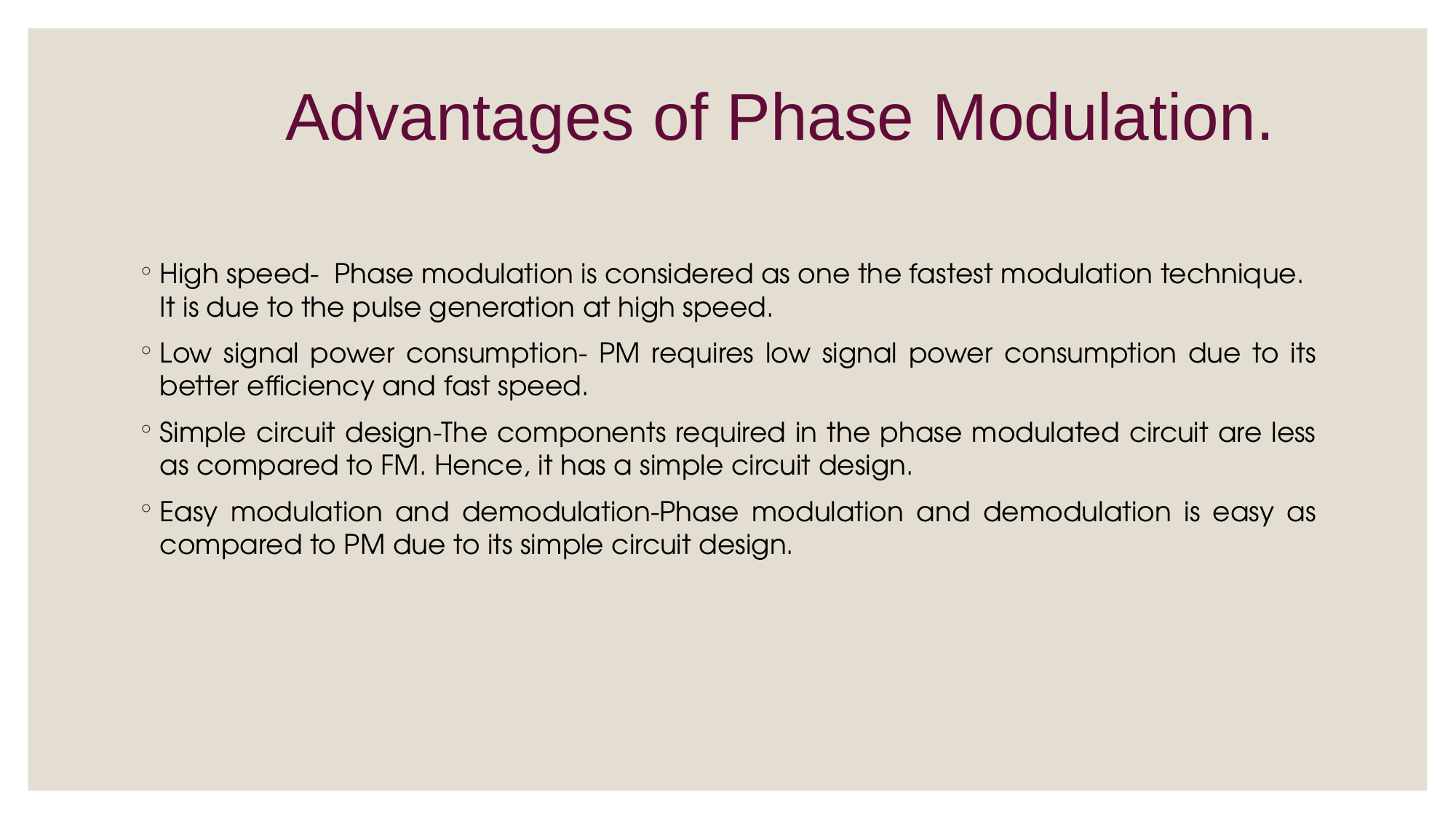

# Advantages of Phase Modulation.
High speed-  Phase modulation is considered as one the fastest modulation technique. It is due to the pulse generation at high speed.
Low signal power consumption- PM requires low signal power consumption due to its better efficiency and fast speed.
Simple circuit design-The components required in the phase modulated circuit are less as compared to FM. Hence, it has a simple circuit design.
Easy modulation and demodulation-Phase modulation and demodulation is easy as compared to PM due to its simple circuit design.